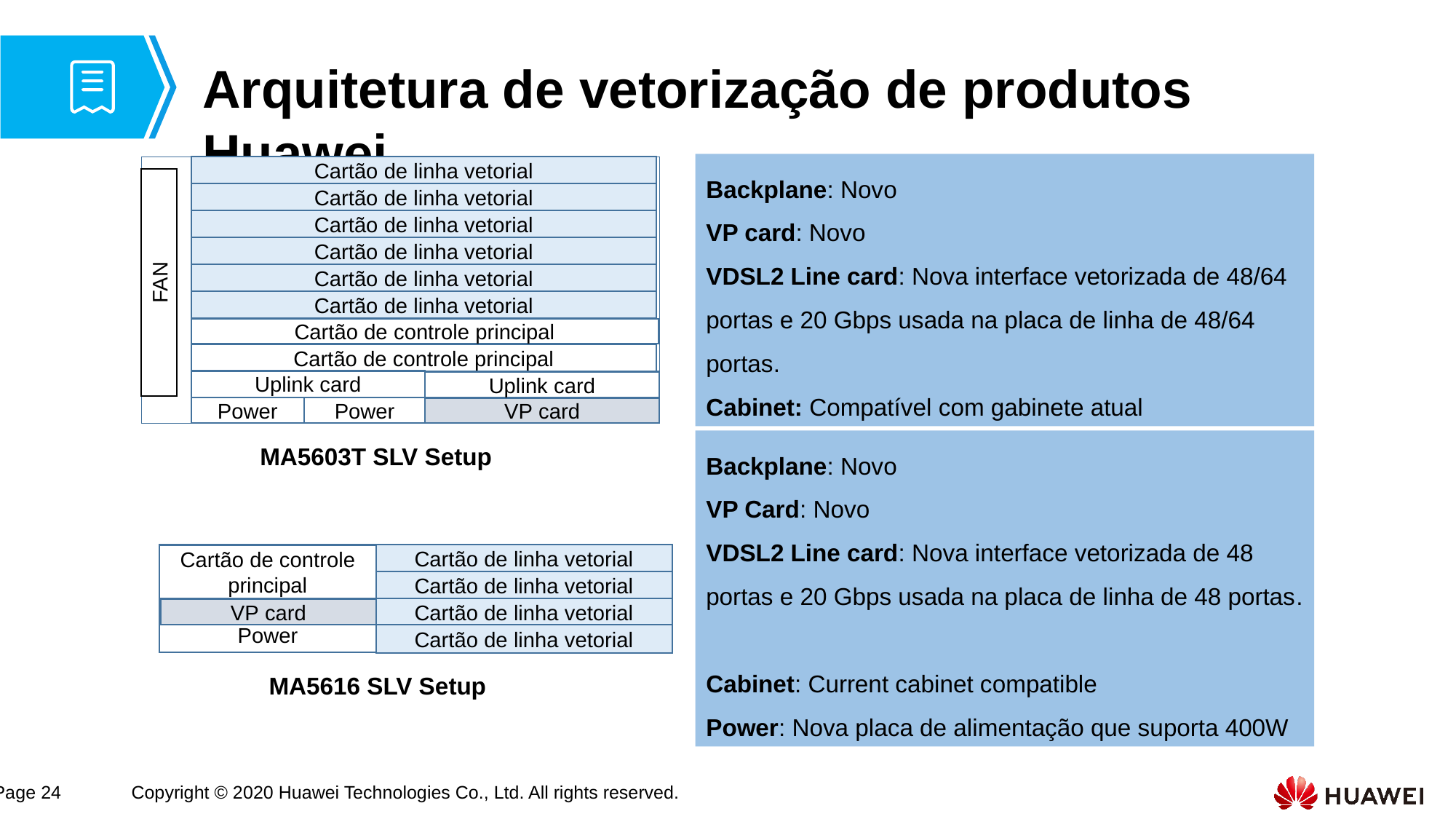

# Arquitetura de vetorização de produtos Huawei

Backplane: Novo
VP card: Novo
VDSL2 Line card: Nova interface vetorizada de 48/64 portas e 20 Gbps usada na placa de linha de 48/64 portas.
Cabinet: Compatível com gabinete atual

Cartão de linha vetorial
Cartão de linha vetorial
Cartão de linha vetorial
Cartão de linha vetorial
Cartão de linha vetorial
FAN
Cartão de linha vetorial
Cartão de controle principal
Uplink card
Uplink card
Power
Power
VP card
Cartão de controle principal
Backplane: Novo
VP Card: Novo
VDSL2 Line card: Nova interface vetorizada de 48 portas e 20 Gbps usada na placa de linha de 48 portas.
Cabinet: Current cabinet compatible
Power: Nova placa de alimentação que suporta 400W
MA5603T SLV Setup

Cartão de controle principal
Cartão de linha vetorial
Cartão de linha vetorial
Power
Cartão de linha vetorial
VP card
Cartão de linha vetorial
MA5616 SLV Setup